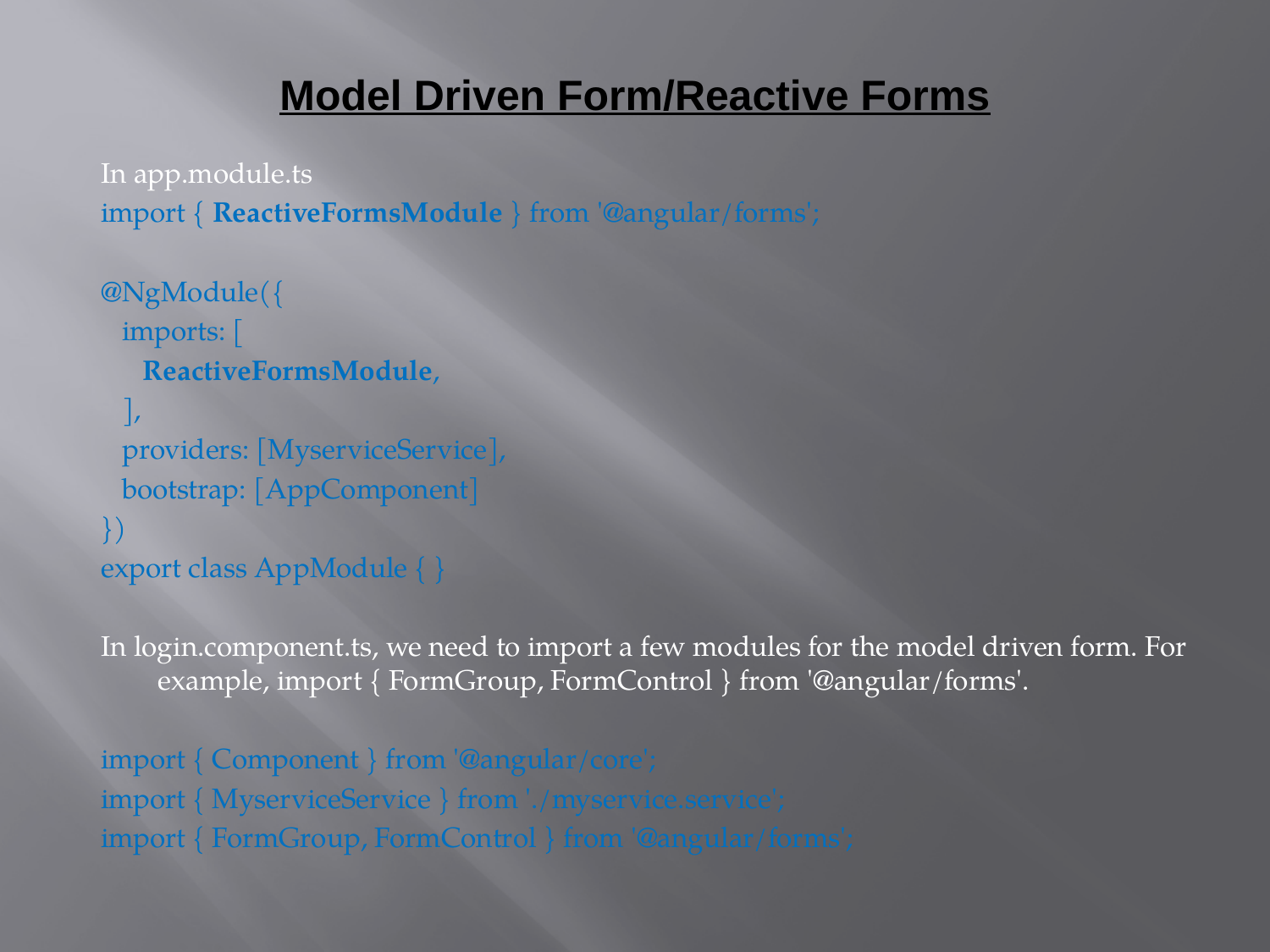

# Model Driven Form/Reactive Forms

In app.module.ts
import { ReactiveFormsModule } from '@angular/forms';

@NgModule({
   imports: [
      ReactiveFormsModule,
   ],
   providers: [MyserviceService],
   bootstrap: [AppComponent]
})
export class AppModule { }

In login.component.ts, we need to import a few modules for the model driven form. For example, import { FormGroup, FormControl } from '@angular/forms'.

import { Component } from '@angular/core';
import { MyserviceService } from './myservice.service';
import { FormGroup, FormControl } from '@angular/forms';